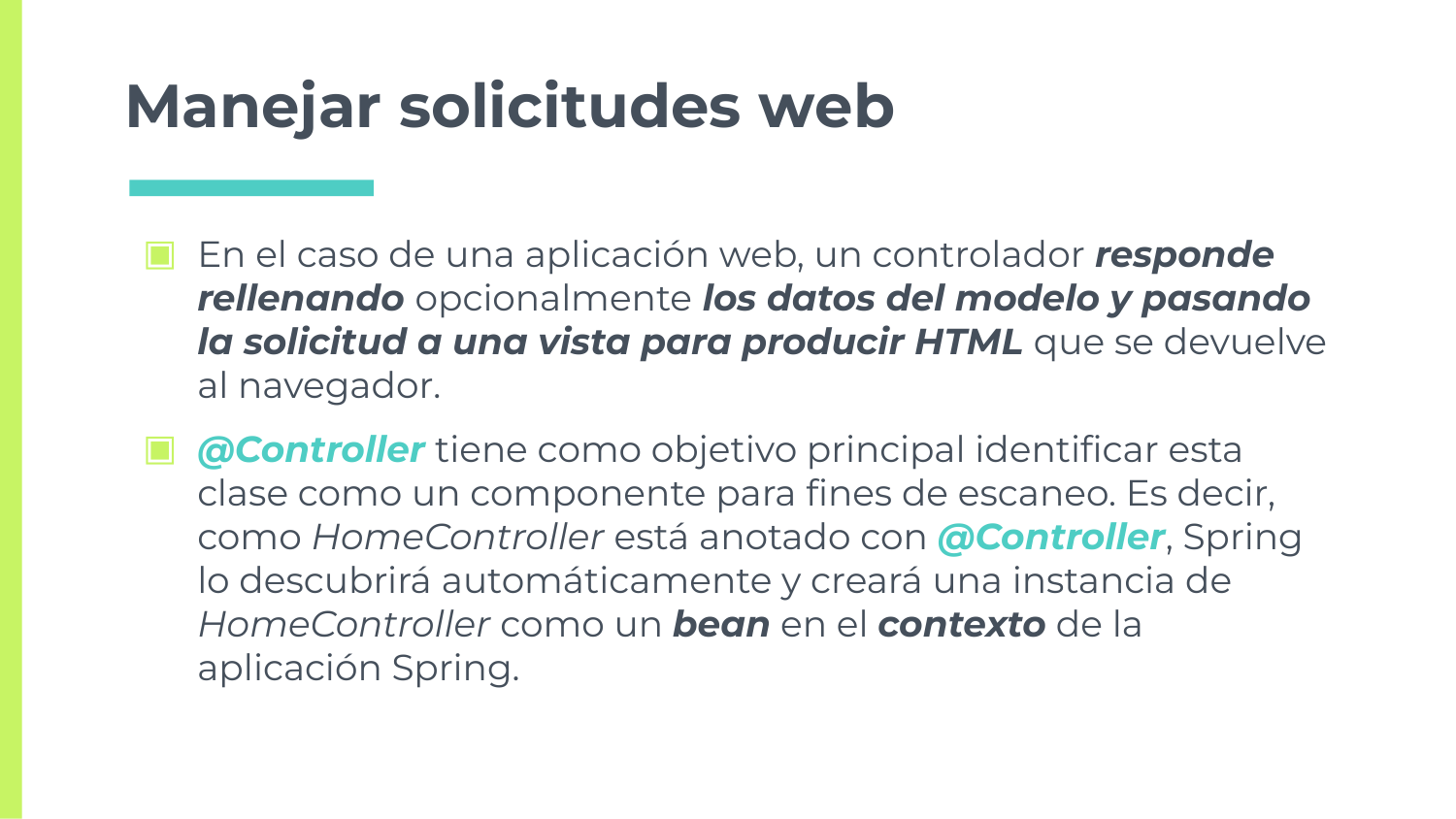

# Manejar solicitudes web
En el caso de una aplicación web, un controlador responde rellenando opcionalmente los datos del modelo y pasando la solicitud a una vista para producir HTML que se devuelve al navegador.
@Controller tiene como objetivo principal identificar esta clase como un componente para fines de escaneo. Es decir, como HomeController está anotado con @Controller, Spring lo descubrirá automáticamente y creará una instancia de HomeController como un bean en el contexto de la aplicación Spring.